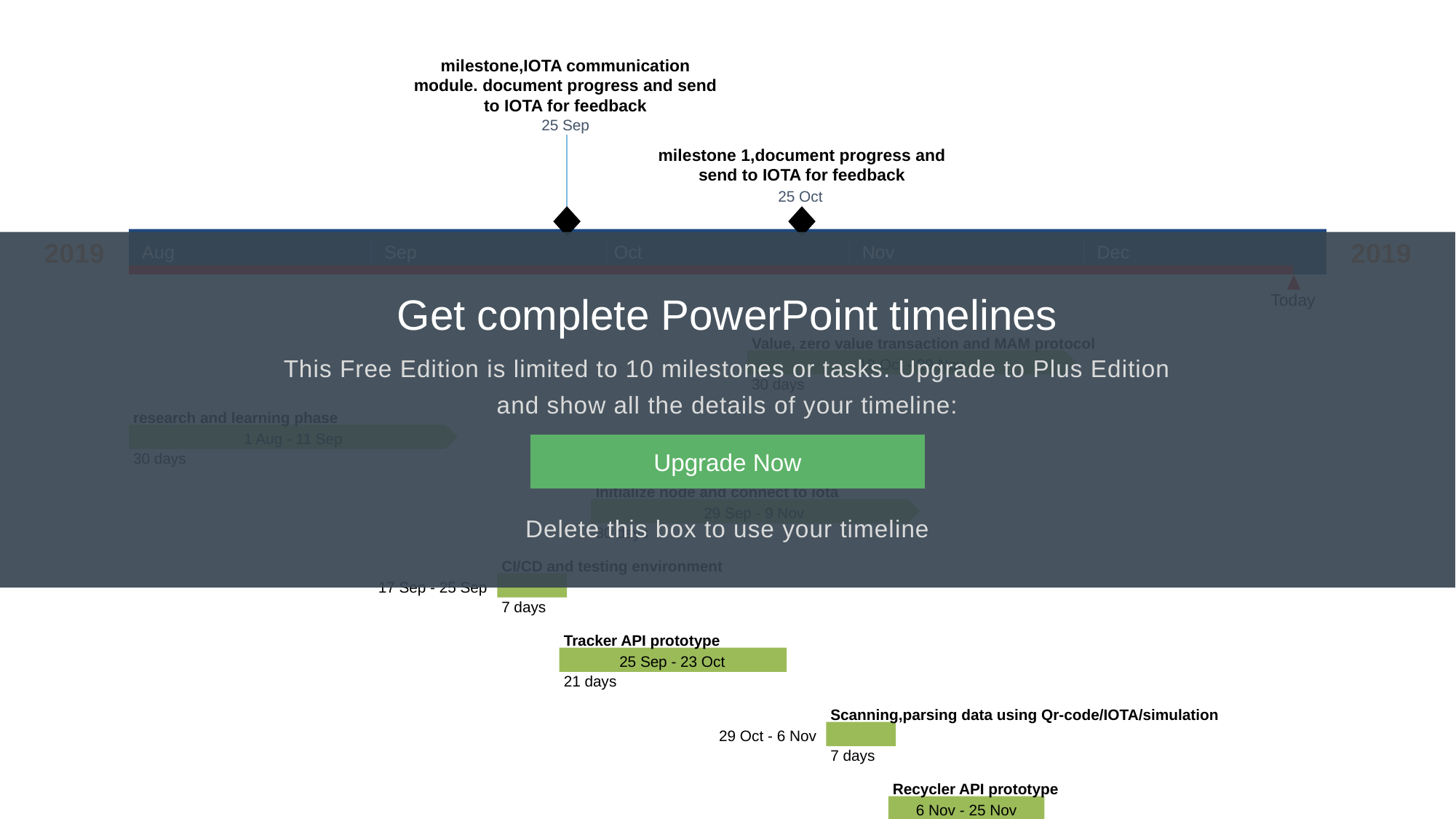

# Eco-Track For Supply Chain And Recycling
milestone,IOTA communication module. document progress and send to IOTA for feedback
25 Sep
milestone 1,document progress and send to IOTA for feedback
25 Oct

Get complete PowerPoint timelines
This Free Edition is limited to 10 milestones or tasks. Upgrade to Plus Edition
and show all the details of your timeline:

Delete this box to use your timeline

Upgrade Now
2019
2019
Aug
Sep
Oct
Nov
Dec

Today
100%
Value, zero value transaction and MAM protocol

19 Oct - 29 Nov
30 days
100%
research and learning phase

1 Aug - 11 Sep
30 days
100%
Initialize node and connect to iota

29 Sep - 9 Nov
30 days
100%
CI/CD and testing environment

17 Sep - 25 Sep
7 days
100%
Tracker API prototype

25 Sep - 23 Oct
21 days
100%
Scanning,parsing data using Qr-code/IOTA/simulation

29 Oct - 6 Nov
7 days
100%
Recycler API prototype

6 Nov - 25 Nov
14 days
100%
Android app developement

25 Nov - 3 Dec
7 days